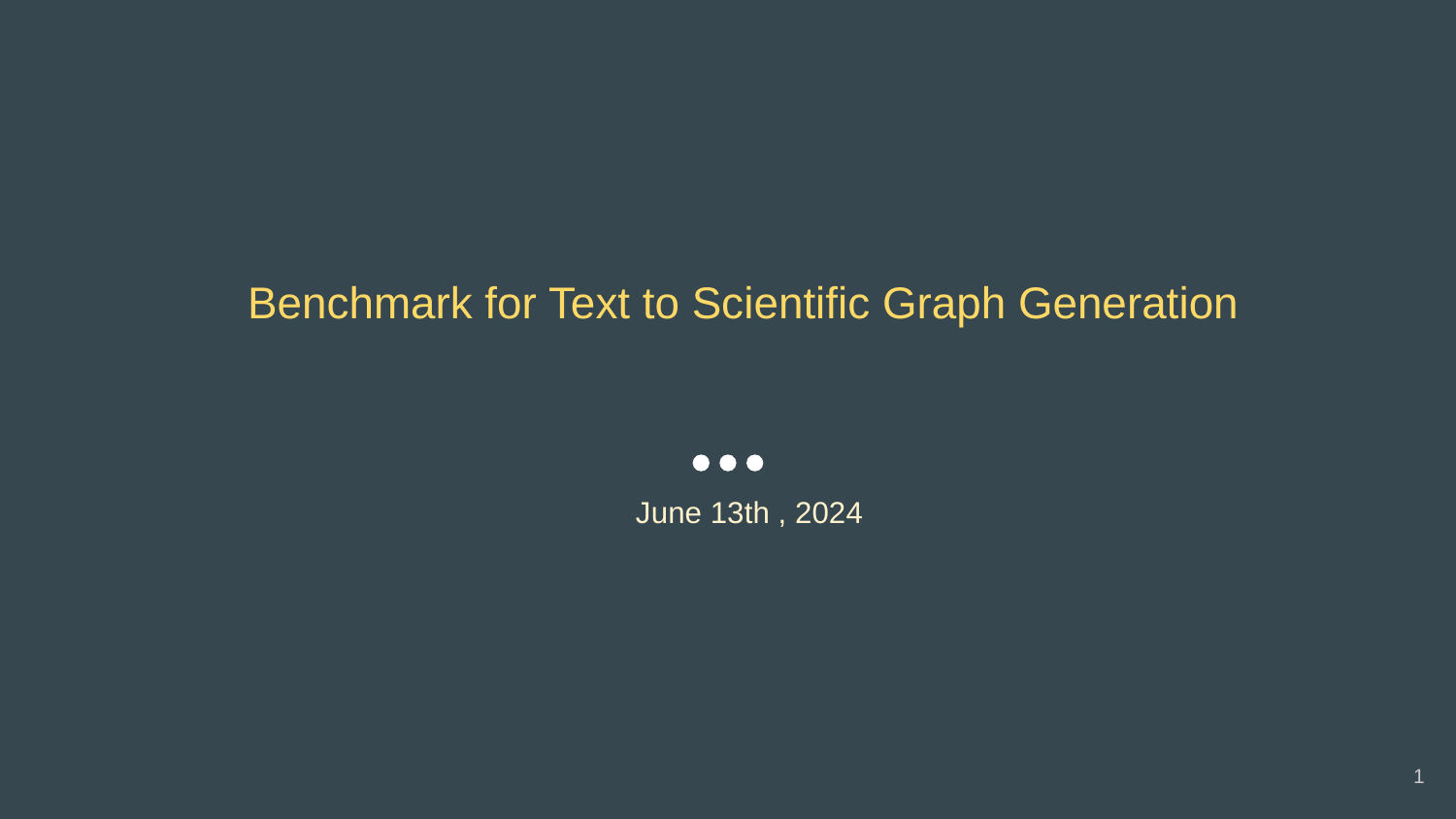

# Benchmark for Text to Scientific Graph Generation

June 13th , 2024
1